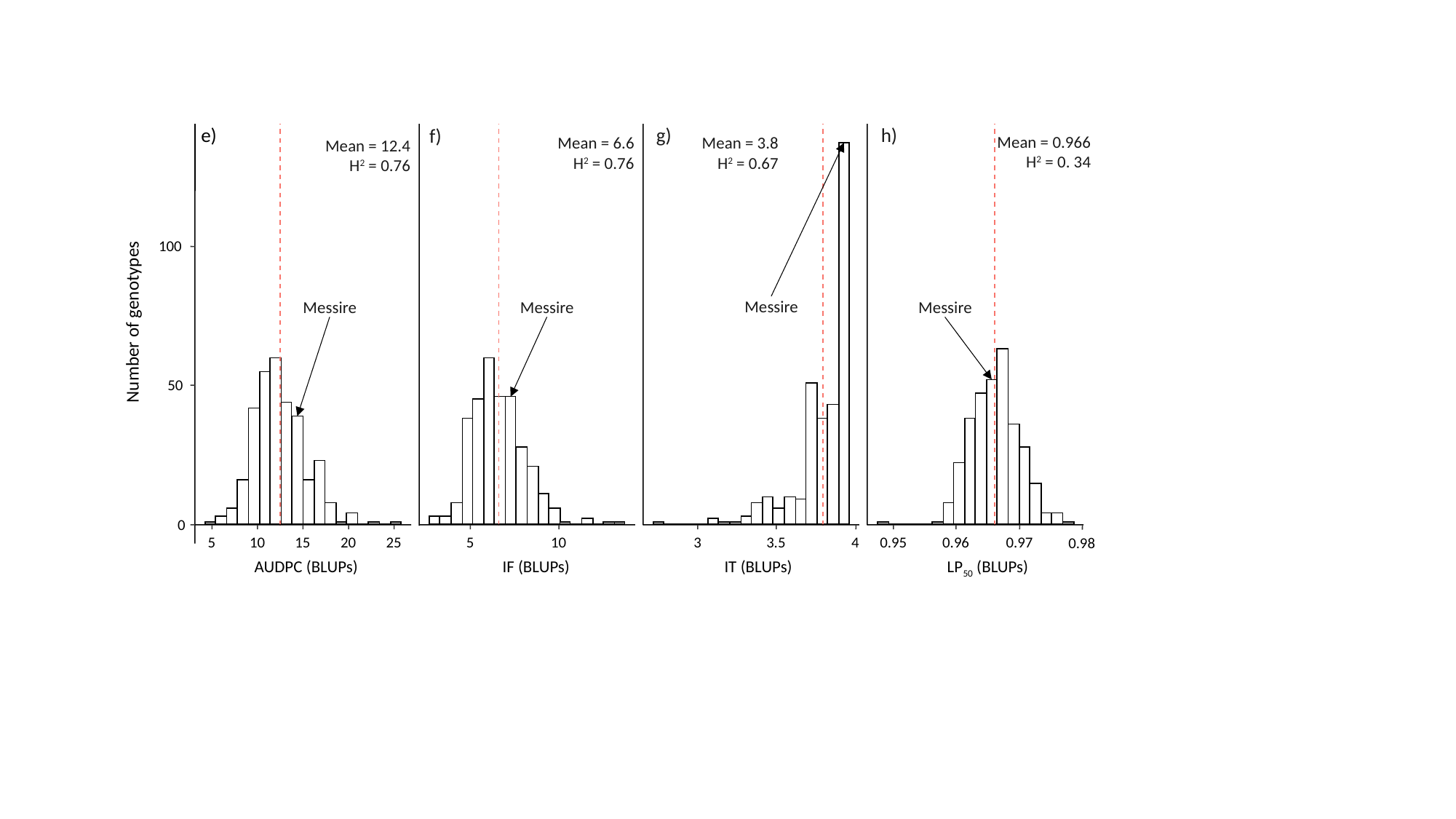

0

5
10
15
20
25
5
10
3
3.5
4
0.95
0.96
0.97
0.98
100

Number of genotypes
50

AUDPC (BLUPs)

h)
e)
g)
f)
Mean = 0.966
H2 = 0. 34
Mean = 6.6
H2 = 0.76
Mean = 3.8
H2 = 0.67
Mean = 12.4
H2 = 0.76
LP50 (BLUPs)
IT (BLUPs)
IF (BLUPs)
Messire
Messire
Messire
Messire